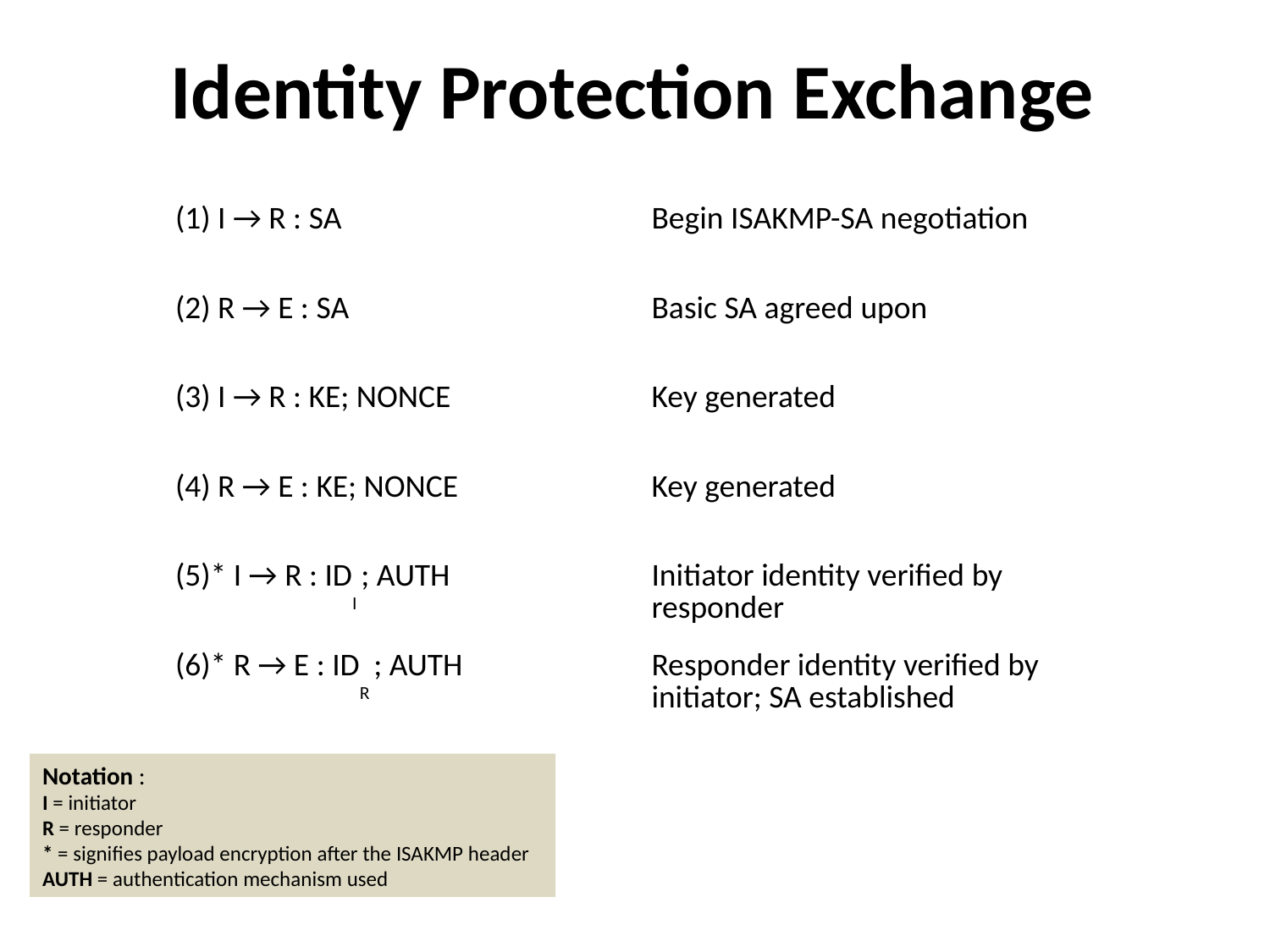

# Identity Protection Exchange
| (1) I → R : SA | Begin ISAKMP-SA negotiation |
| --- | --- |
| (2) R → E : SA | Basic SA agreed upon |
| (3) I → R : KE; NONCE | Key generated |
| (4) R → E : KE; NONCE | Key generated |
| (5)\* I → R : IDI ; AUTH | Initiator identity verified by responder |
| (6)\* R → E : IDR ; AUTH | Responder identity verified by initiator; SA established |
Notation :
I = initiator
R = responder
* = signifies payload encryption after the ISAKMP header
AUTH = authentication mechanism used